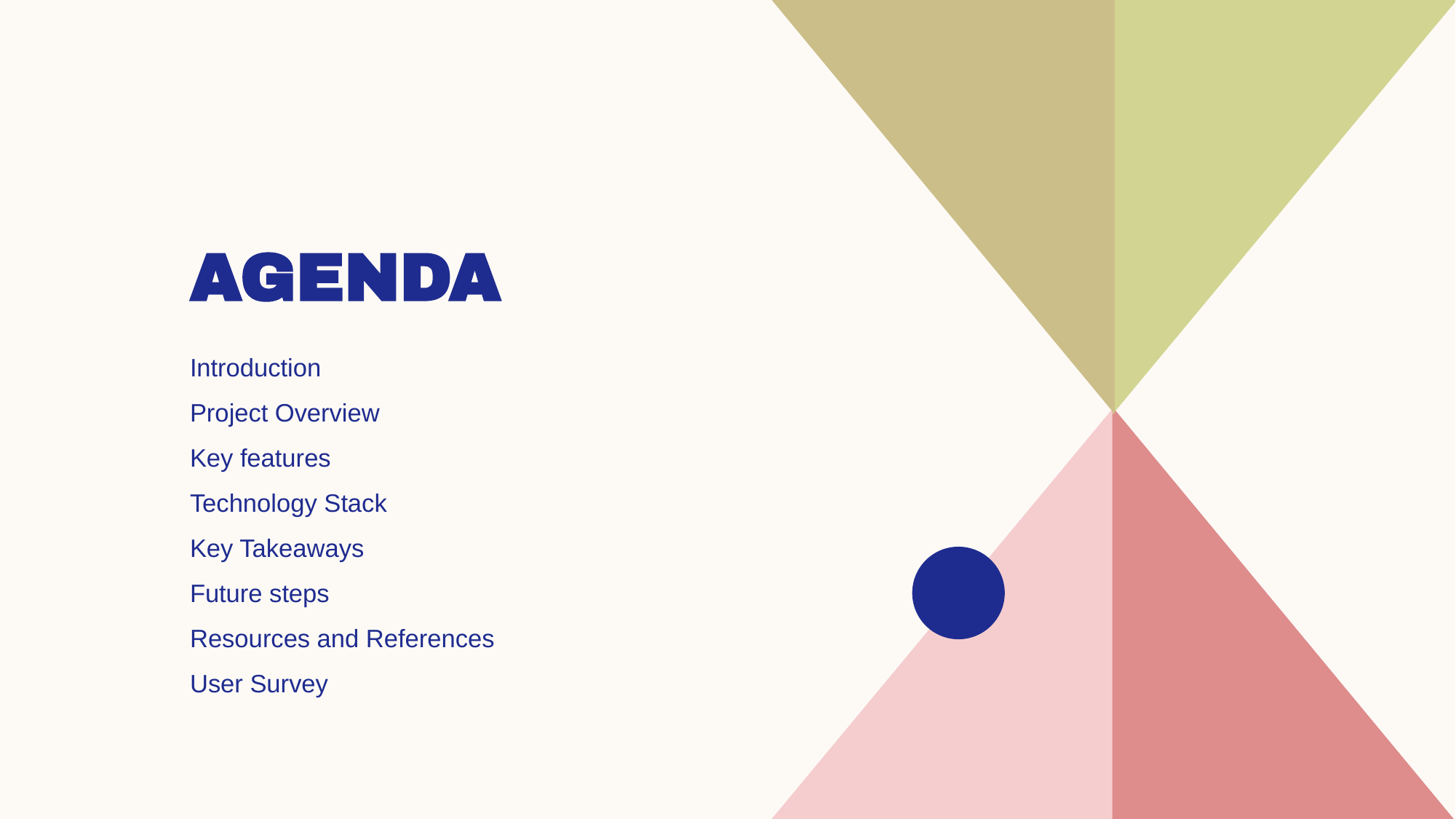

# AGENDA
Introduction​
Project Overview
​Key features
Technology Stack
​Key Takeaways
Future steps
Resources and References
User Survey